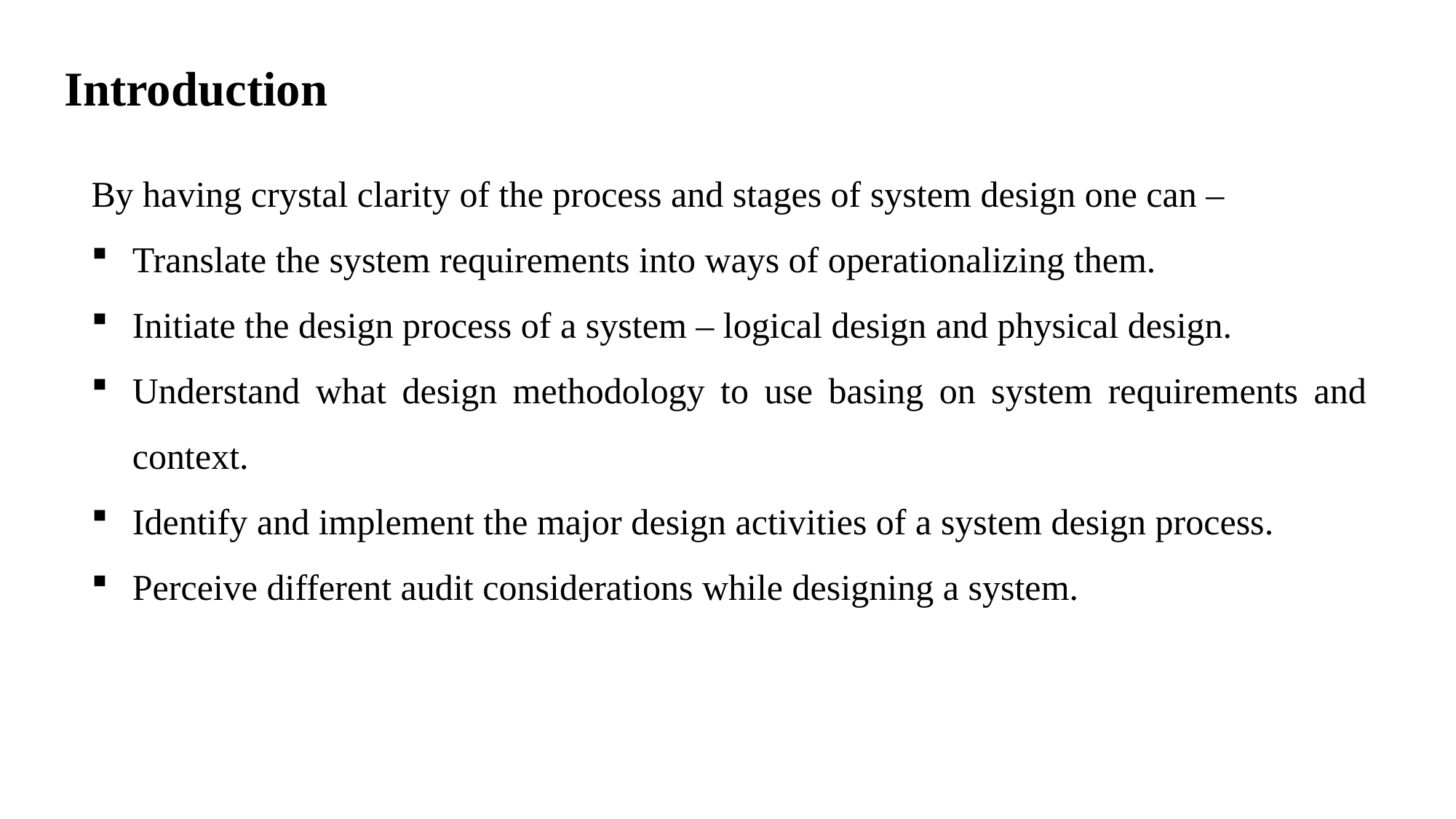

# Introduction
By having crystal clarity of the process and stages of system design one can –
Translate the system requirements into ways of operationalizing them.
Initiate the design process of a system – logical design and physical design.
Understand what design methodology to use basing on system requirements and context.
Identify and implement the major design activities of a system design process.
Perceive different audit considerations while designing a system.

3